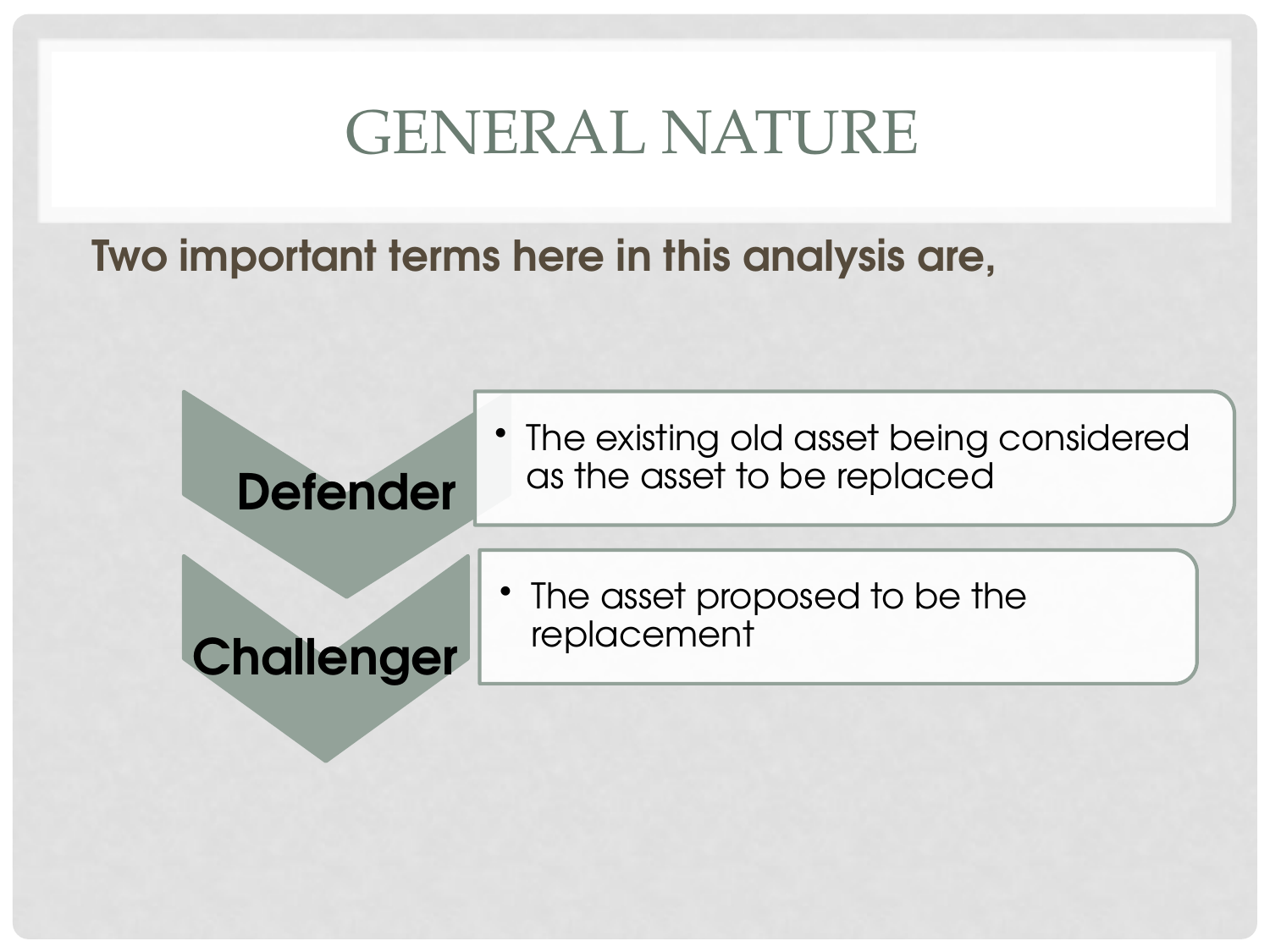

# General Nature
Two important terms here in this analysis are,
Defender
The existing old asset being considered as the asset to be replaced
Challenger
The asset proposed to be the replacement